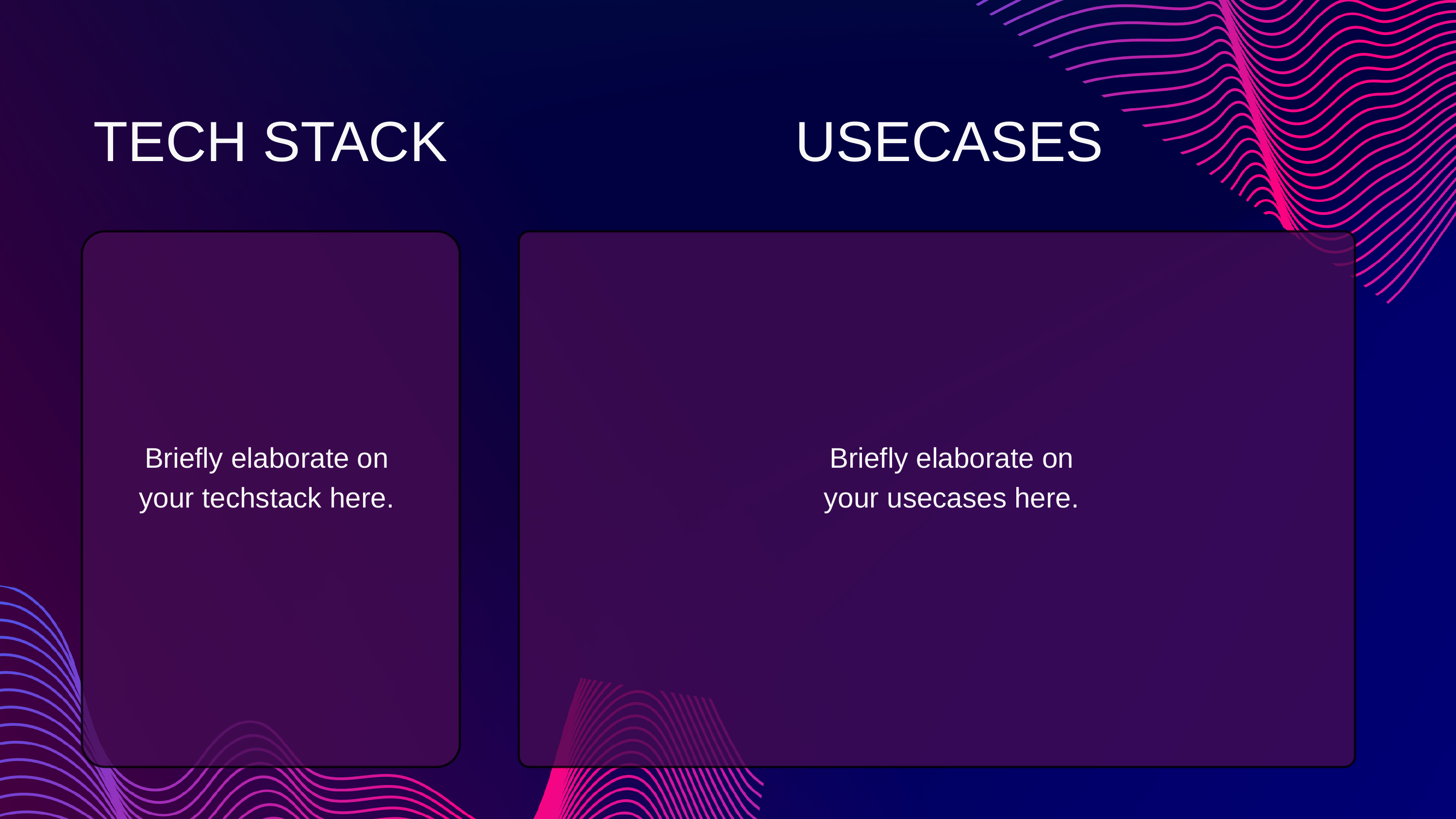

TECH STACK
USECASES

Briefly elaborate on  your techstack here.
Briefly elaborate on  your usecases here.